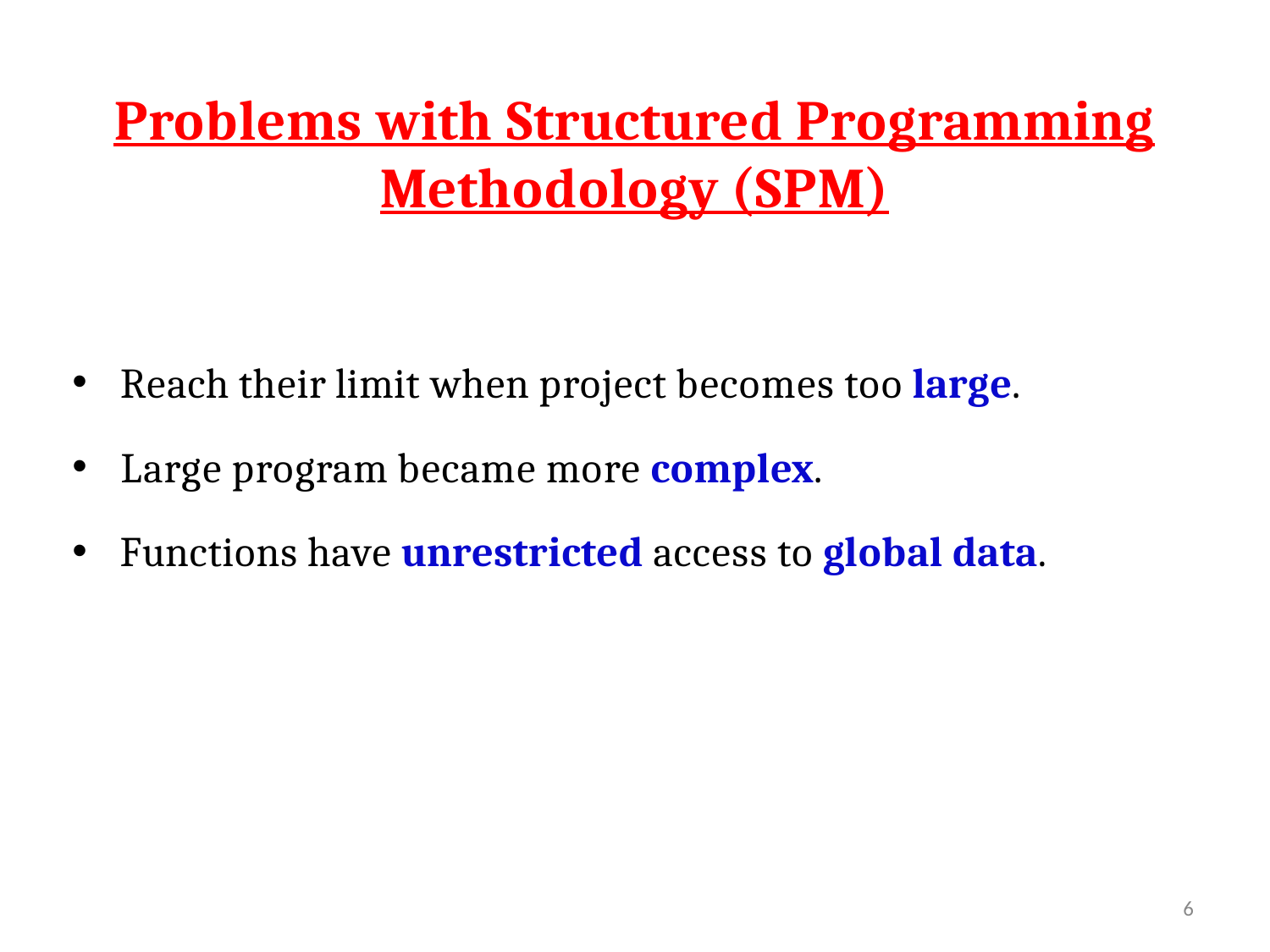

# Problems with Structured Programming Methodology (SPM)
Reach their limit when project becomes too large.
Large program became more complex.
Functions have unrestricted access to global data.

6